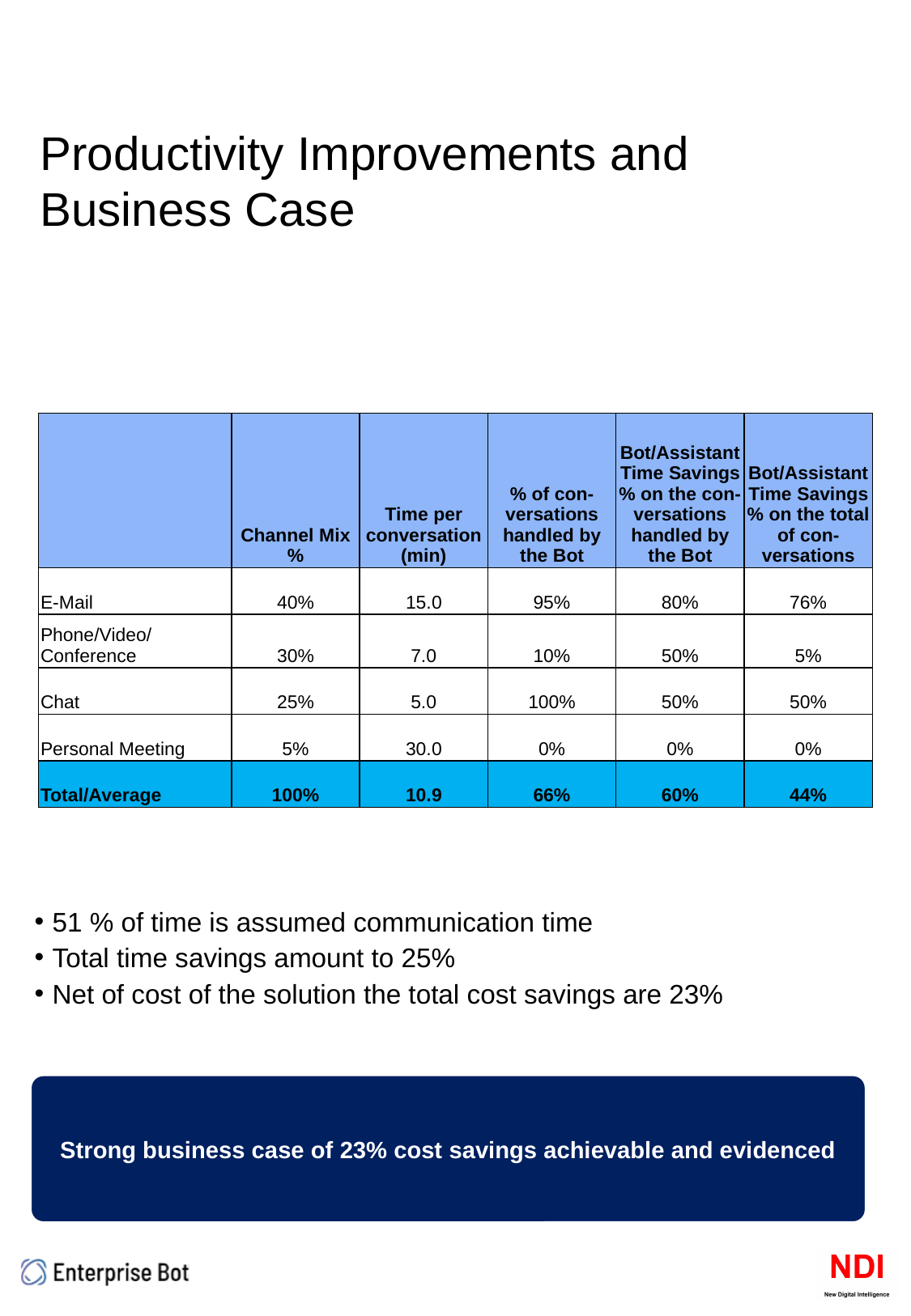

# Productivity Improvements and Business Case
|  | Channel Mix % | Time per conversation (min) | % of con-versations handled by the Bot | Bot/Assistant Time Savings % on the con-versations handled by the Bot | Bot/Assistant Time Savings % on the total of con-versations |
| --- | --- | --- | --- | --- | --- |
| E-Mail | 40% | 15.0 | 95% | 80% | 76% |
| Phone/Video/Conference | 30% | 7.0 | 10% | 50% | 5% |
| Chat | 25% | 5.0 | 100% | 50% | 50% |
| Personal Meeting | 5% | 30.0 | 0% | 0% | 0% |
| Total/Average | 100% | 10.9 | 66% | 60% | 44% |
51 % of time is assumed communication time
Total time savings amount to 25%
Net of cost of the solution the total cost savings are 23%
Strong business case of 23% cost savings achievable and evidenced